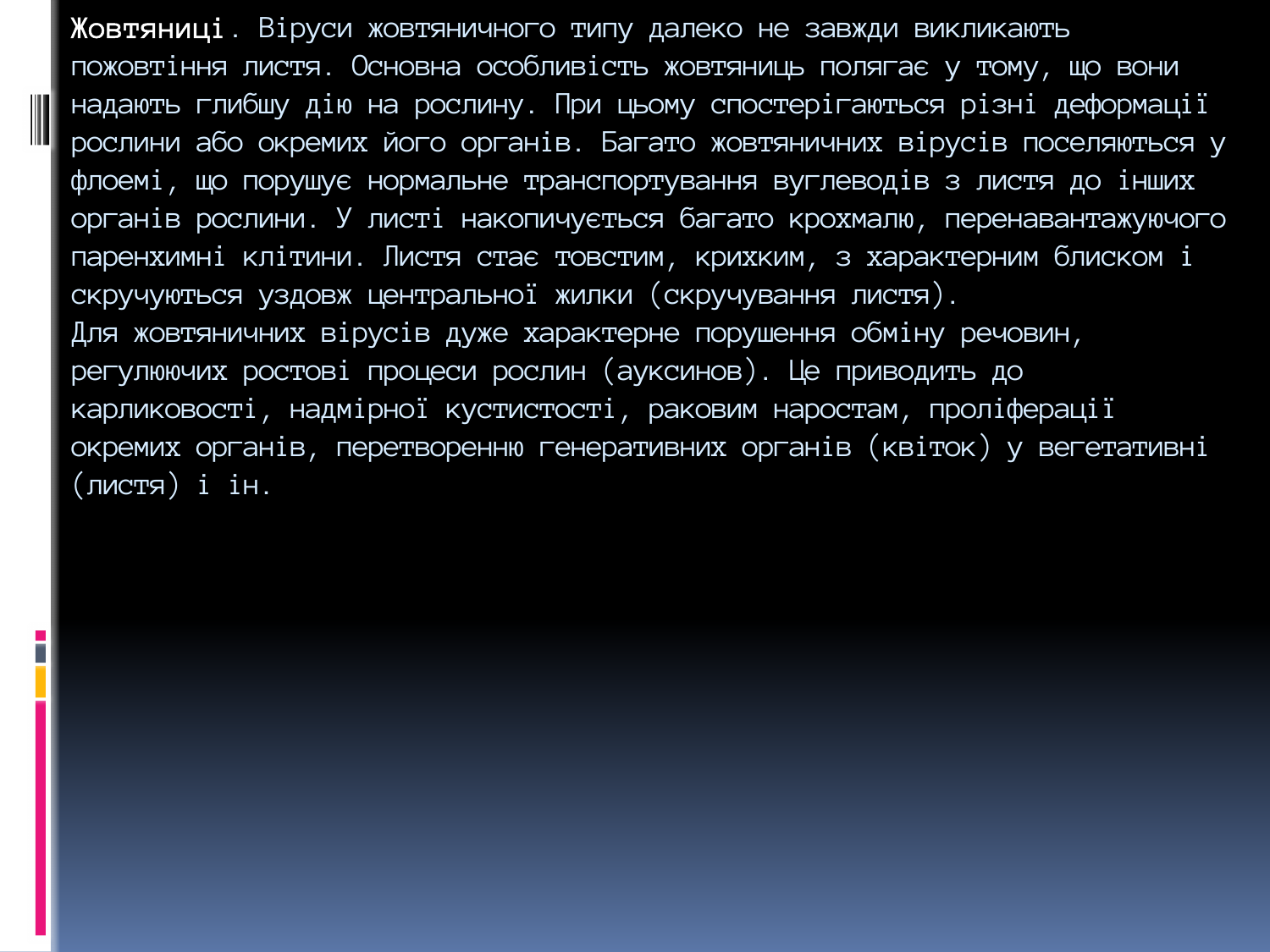

# Жовтяниці. Віруси жовтяничного типу далеко не завжди викликають пожовтіння листя. Основна особливість жовтяниць полягає у тому, що вони надають глибшу дію на рослину. При цьому спостерігаються різні деформації рослини або окремих його органів. Багато жовтяничних вірусів поселяються у флоемі, що порушує нормальне транспортування вуглеводів з листя до інших органів рослини. У листі накопичується багато крохмалю, перенавантажуючого паренхимні клітини. Листя стає товстим, крихким, з характерним блиском і скручуються уздовж центральної жилки (скручування листя). Для жовтяничних вірусів дуже характерне порушення обміну речовин, регулюючих ростові процеси рослин (ауксинов). Це приводить до карликовості, надмірної кустистості, раковим наростам, проліферації окремих органів, перетворенню генеративних органів (квіток) у вегетативні (листя) і ін.